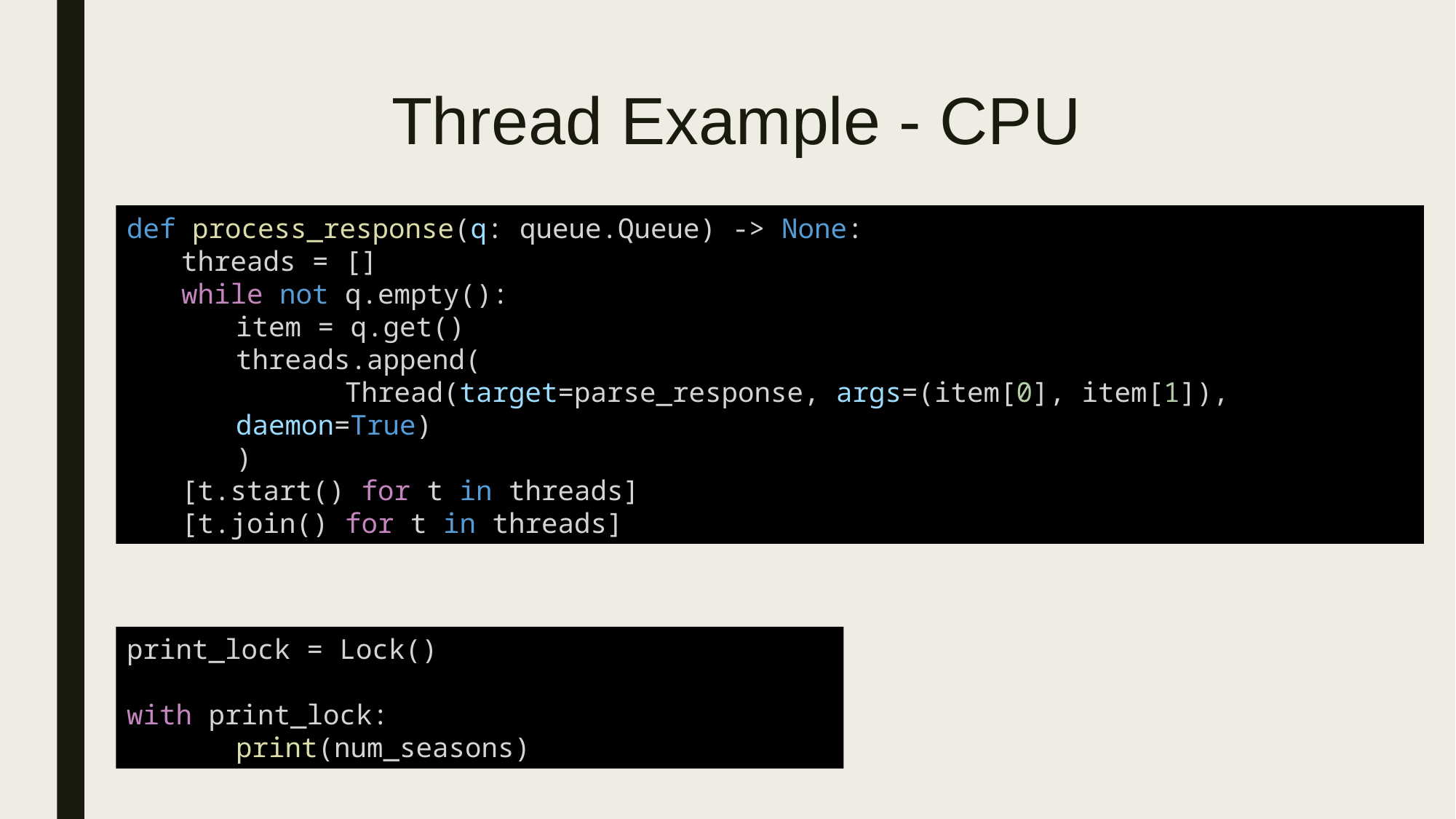

# Thread Example - CPU
def process_response(q: queue.Queue) -> None:
threads = []
while not q.empty():
item = q.get()
threads.append(
	Thread(target=parse_response, args=(item[0], item[1]), daemon=True)
)
[t.start() for t in threads]
[t.join() for t in threads]
print_lock = Lock()

with print_lock:
	print(num_seasons)